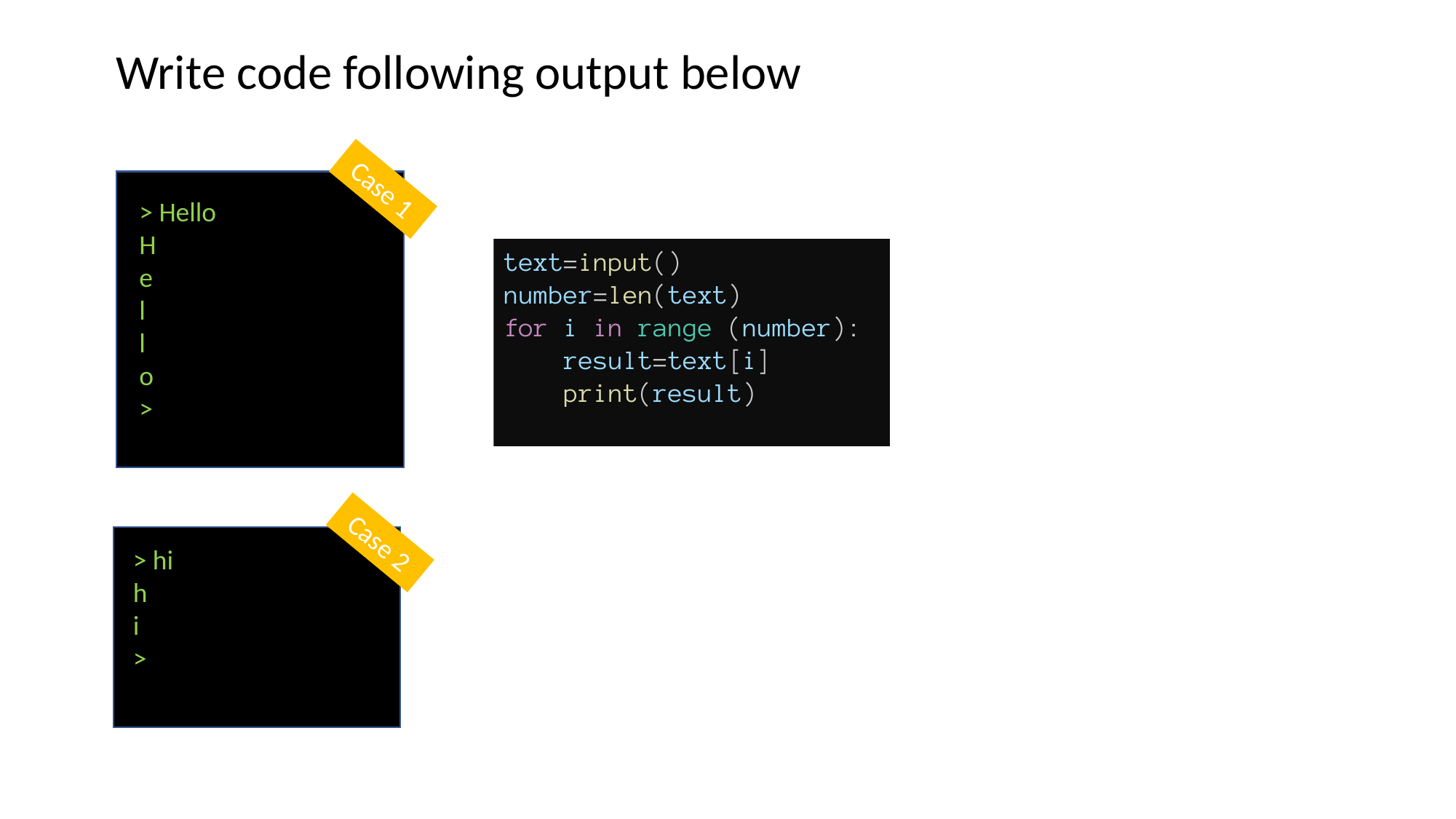

Write code following output below
Case 1

> Hello
H
e
l
l
o
>
text=input()
number=len(text)
for i in range (number):
    result=text[i]
    print(result)

Case 2

> hi
h
i
>